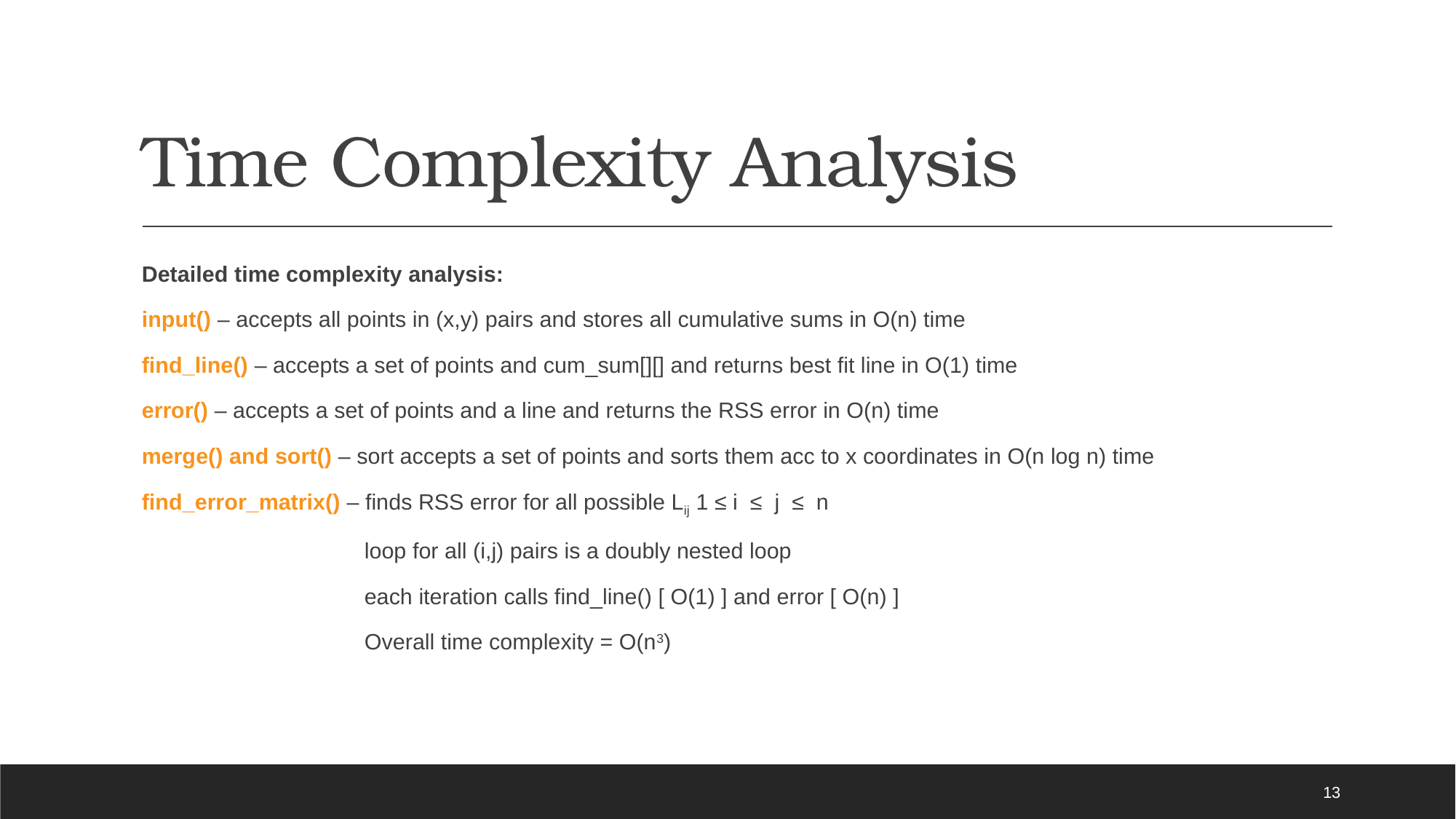

# Time Complexity Analysis
Detailed time complexity analysis:
input() – accepts all points in (x,y) pairs and stores all cumulative sums in O(n) time
find_line() – accepts a set of points and cum_sum[][] and returns best fit line in O(1) time
error() – accepts a set of points and a line and returns the RSS error in O(n) time
merge() and sort() – sort accepts a set of points and sorts them acc to x coordinates in O(n log n) time
find_error_matrix() – finds RSS error for all possible Lij 1 ≤ i  ≤  j  ≤  n
                                    loop for all (i,j) pairs is a doubly nested loop
                                    each iteration calls find_line() [ O(1) ] and error [ O(n) ]
                                    Overall time complexity = O(n3)

13